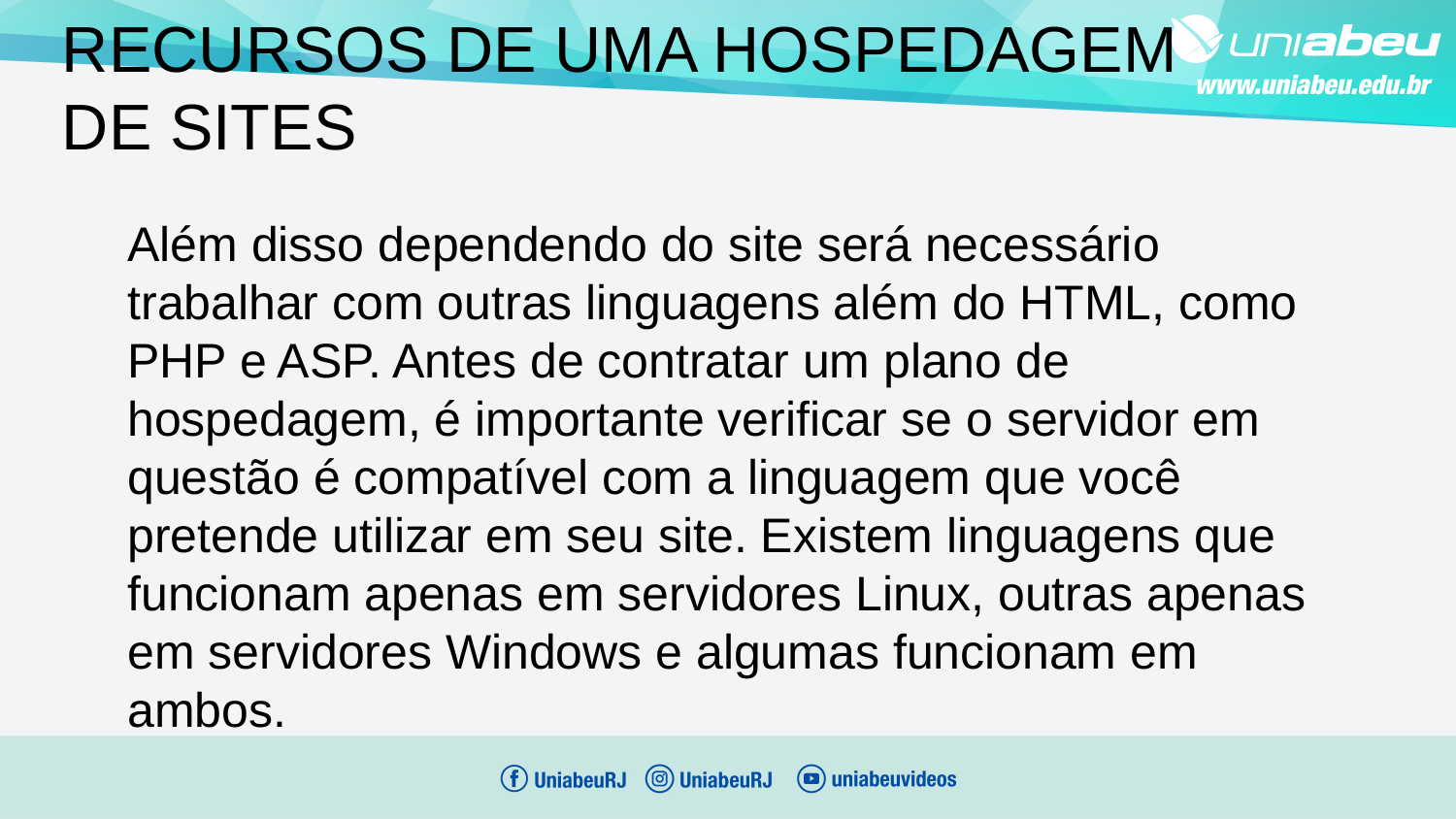

RECURSOS DE UMA HOSPEDAGEM DE SITES
Além disso dependendo do site será necessário trabalhar com outras linguagens além do HTML, como PHP e ASP. Antes de contratar um plano de hospedagem, é importante verificar se o servidor em questão é compatível com a linguagem que você pretende utilizar em seu site. Existem linguagens que funcionam apenas em servidores Linux, outras apenas em servidores Windows e algumas funcionam em ambos.